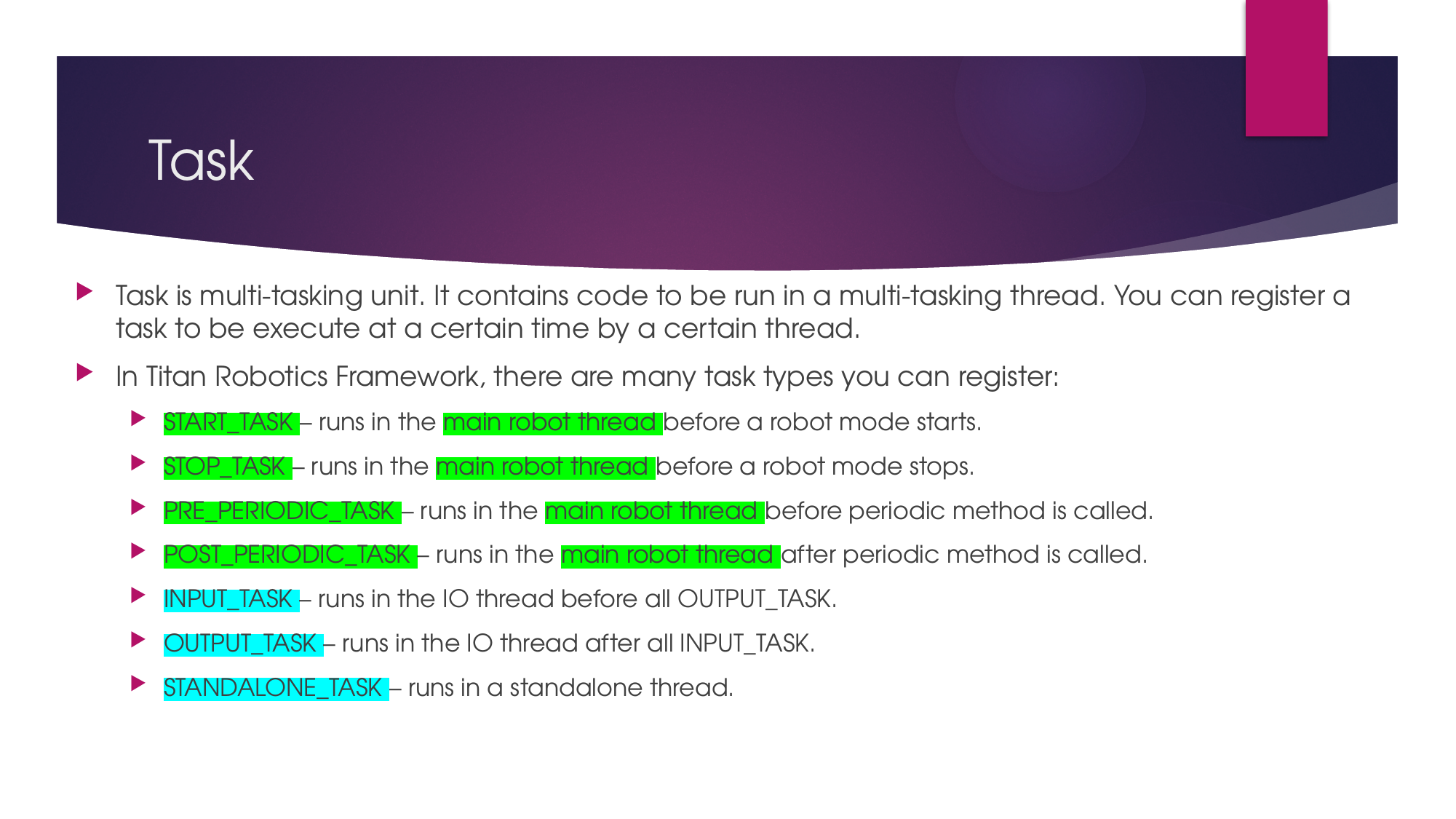

# Task
Task is multi-tasking unit. It contains code to be run in a multi-tasking thread. You can register a task to be execute at a certain time by a certain thread.
In Titan Robotics Framework, there are many task types you can register:
START_TASK – runs in the main robot thread before a robot mode starts.
STOP_TASK – runs in the main robot thread before a robot mode stops.
PRE_PERIODIC_TASK – runs in the main robot thread before periodic method is called.
POST_PERIODIC_TASK – runs in the main robot thread after periodic method is called.
INPUT_TASK – runs in the IO thread before all OUTPUT_TASK.
OUTPUT_TASK – runs in the IO thread after all INPUT_TASK.
STANDALONE_TASK – runs in a standalone thread.